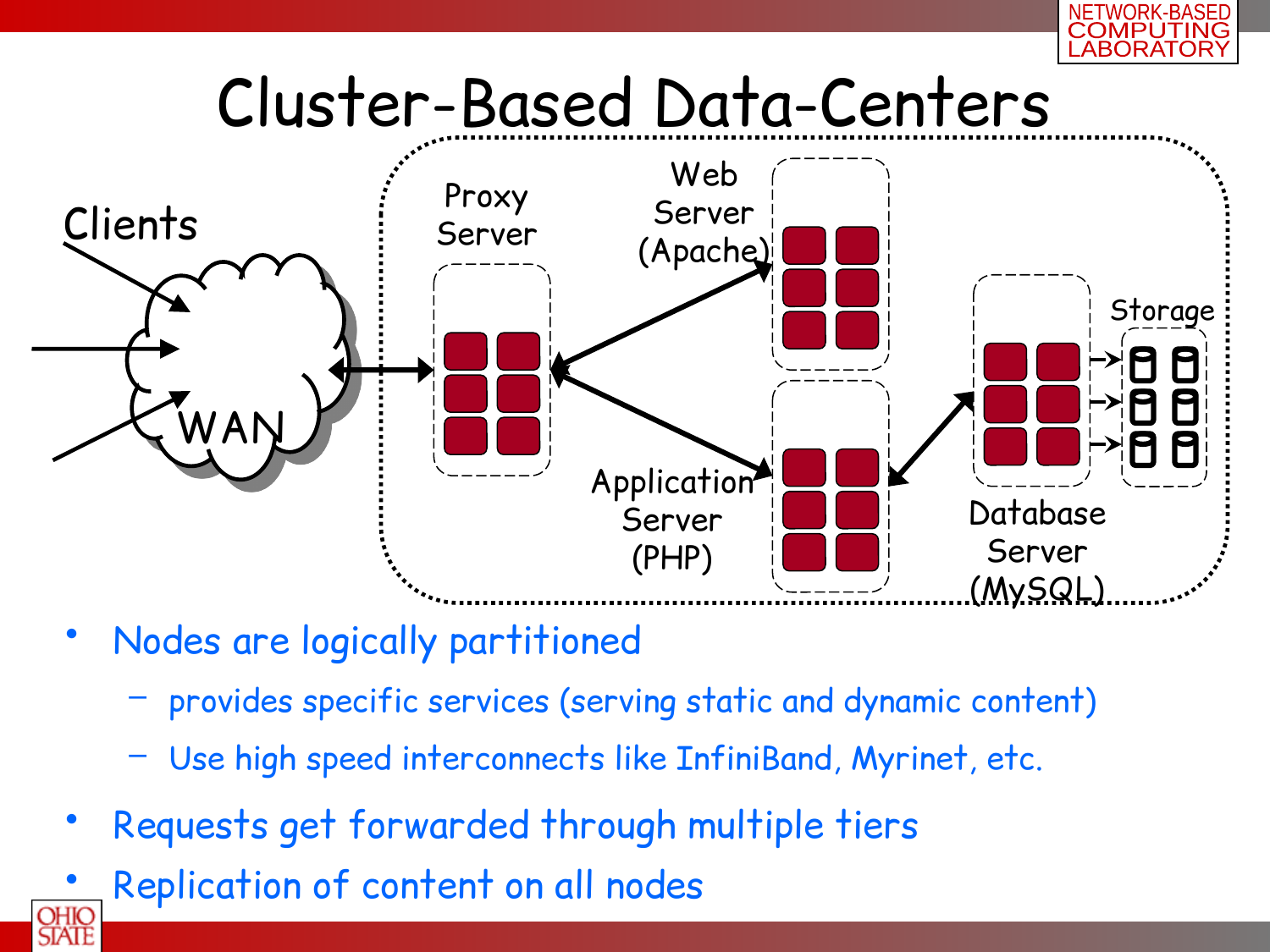

# Cluster-Based Data-Centers

Web
Server
(Apache)

Proxy
Server
Clients

 WAN

Storage

Application
Server
(PHP)
Database
Server
(MySQL)

Nodes are logically partitioned
provides specific services (serving static and dynamic content)
Use high speed interconnects like InfiniBand, Myrinet, etc.
Requests get forwarded through multiple tiers
Replication of content on all nodes